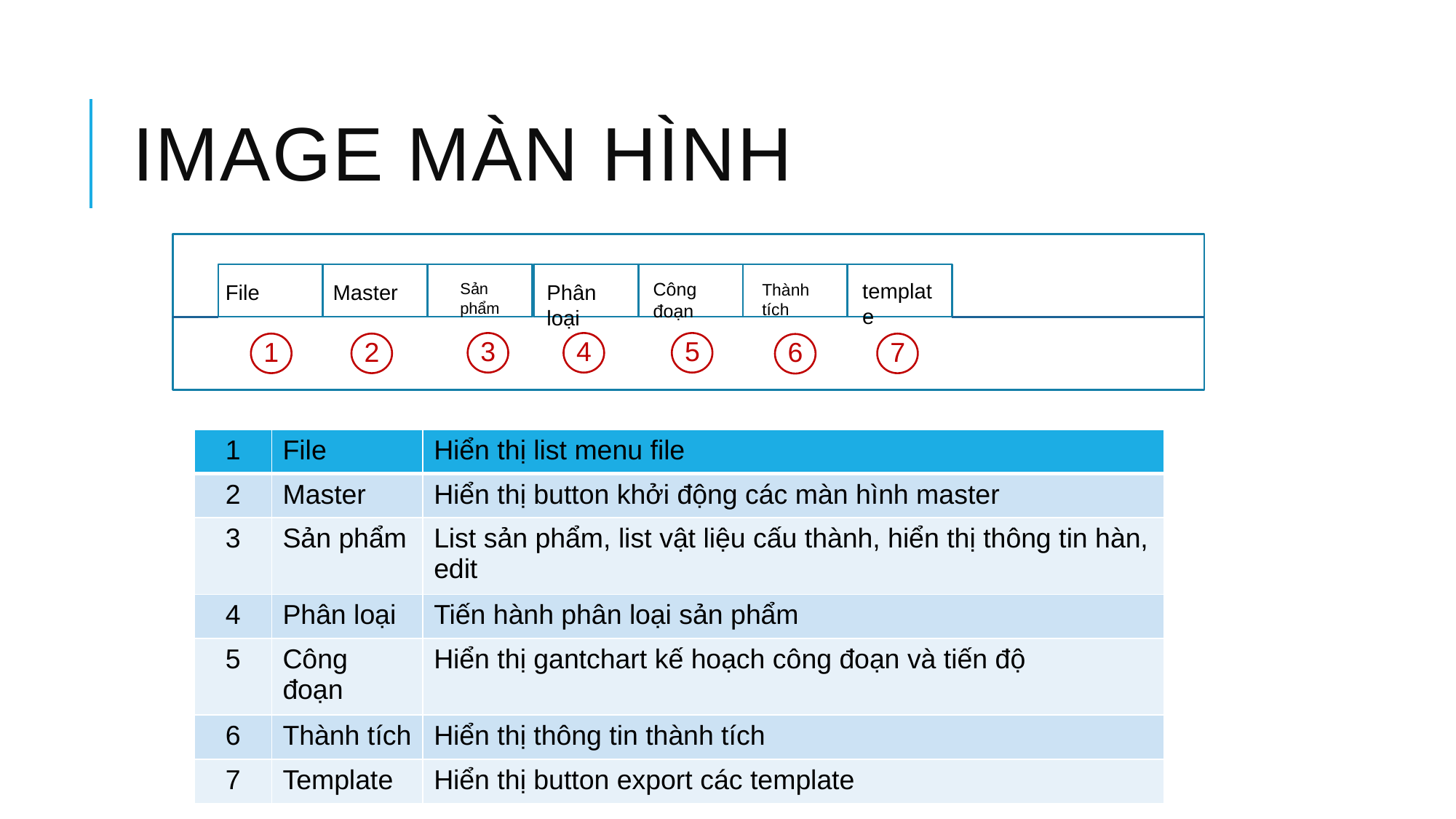

# Image màn hình

Công đoạn
template
Thành tích
Sản phẩm
Phân loại
File
Master
3

4

5

1

2

7

6

| 1 | File | Hiển thị list menu file |
| --- | --- | --- |
| 2 | Master | Hiển thị button khởi động các màn hình master |
| 3 | Sản phẩm | List sản phẩm, list vật liệu cấu thành, hiển thị thông tin hàn, edit |
| 4 | Phân loại | Tiến hành phân loại sản phẩm |
| 5 | Công đoạn | Hiển thị gantchart kế hoạch công đoạn và tiến độ |
| 6 | Thành tích | Hiển thị thông tin thành tích |
| 7 | Template | Hiển thị button export các template |